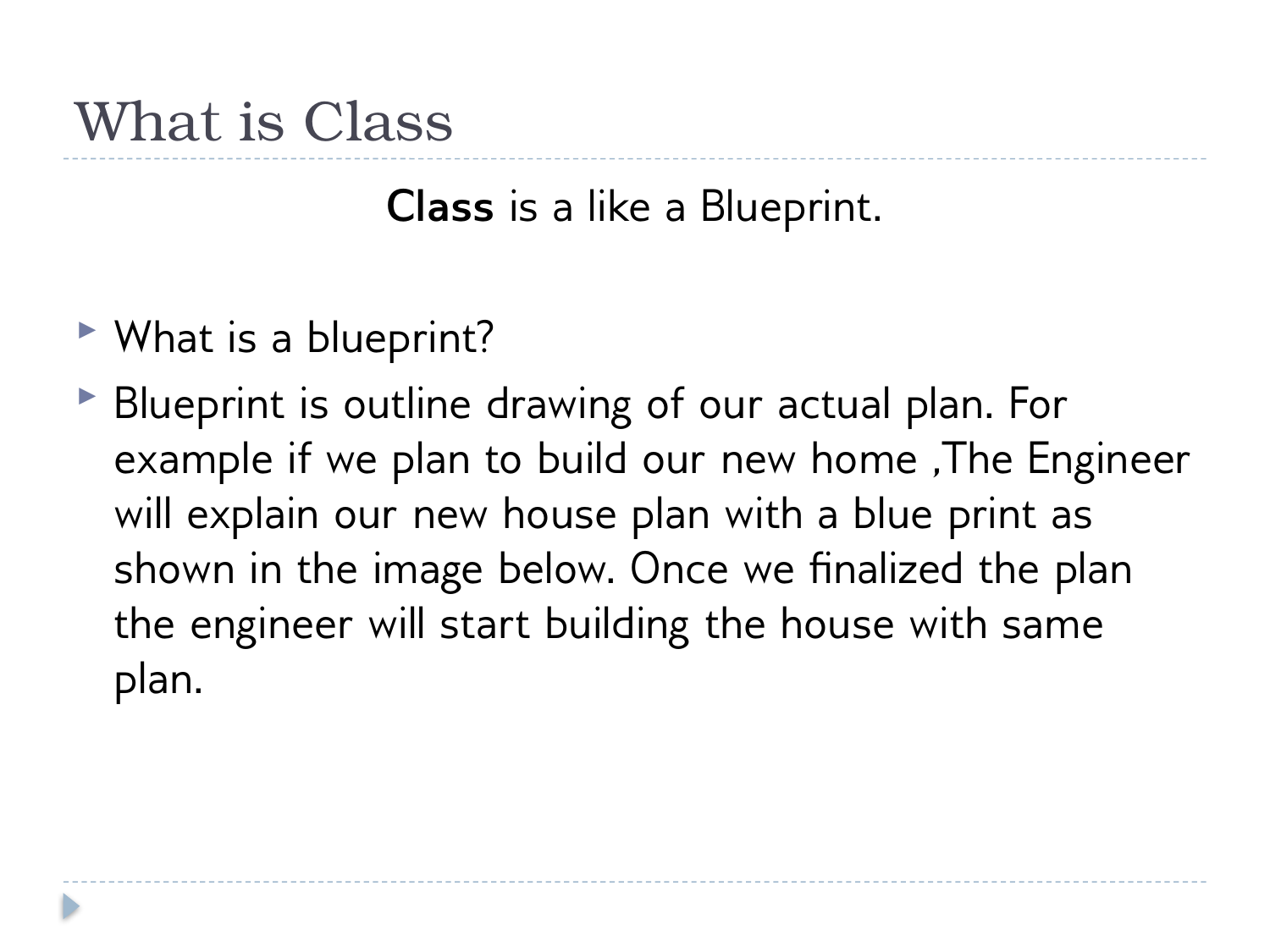

# What is Class
Class is a like a Blueprint.

What is a blueprint?
Blueprint is outline drawing of our actual plan. For example if we plan to build our new home ,The Engineer will explain our new house plan with a blue print as shown in the image below. Once we finalized the plan the engineer will start building the house with same plan.